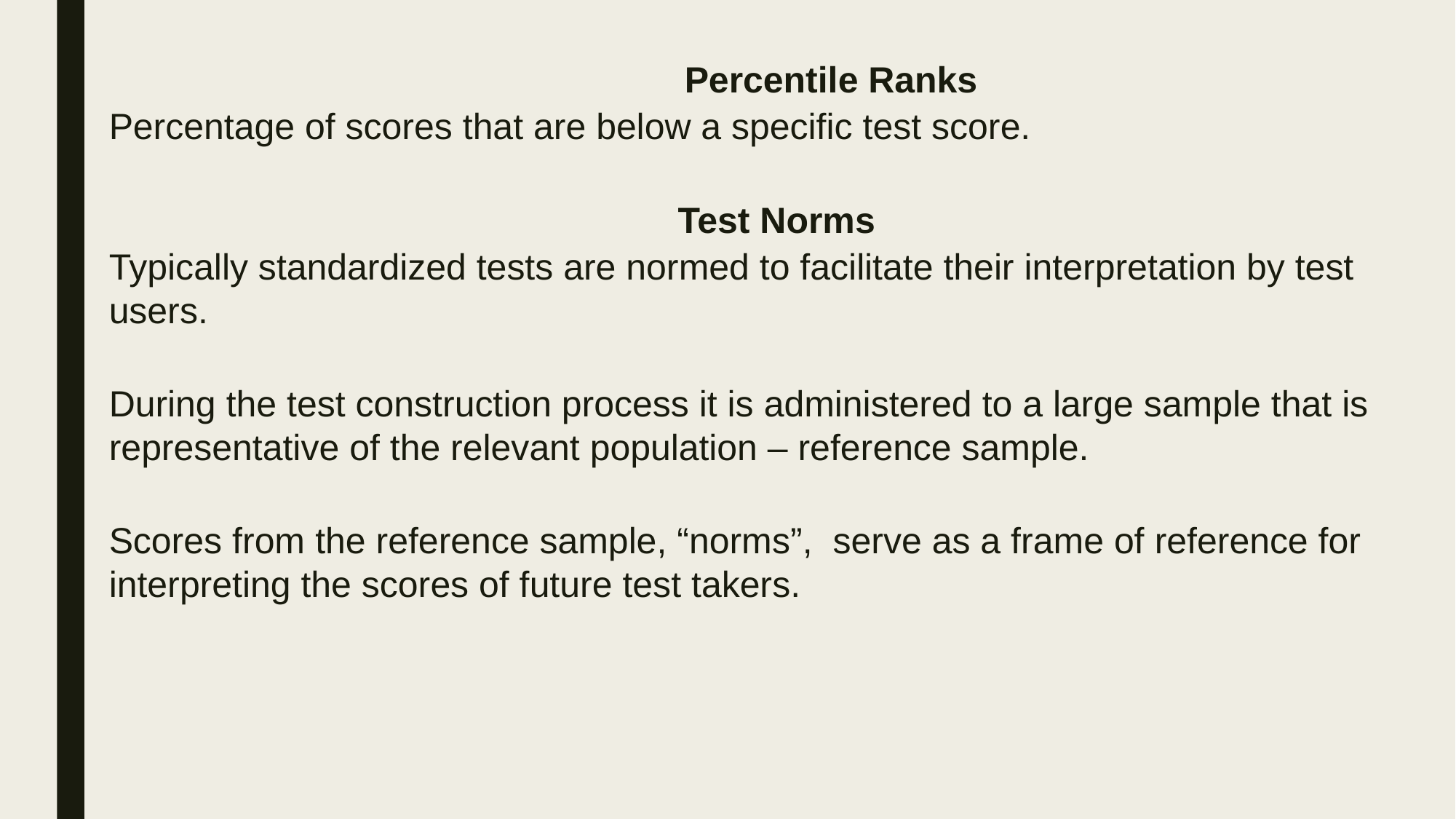

Percentile Ranks
Percentage of scores that are below a specific test score.

Test Norms
Typically standardized tests are normed to facilitate their interpretation by test users.

During the test construction process it is administered to a large sample that is representative of the relevant population – reference sample.

Scores from the reference sample, “norms”,  serve as a frame of reference for interpreting the scores of future test takers.